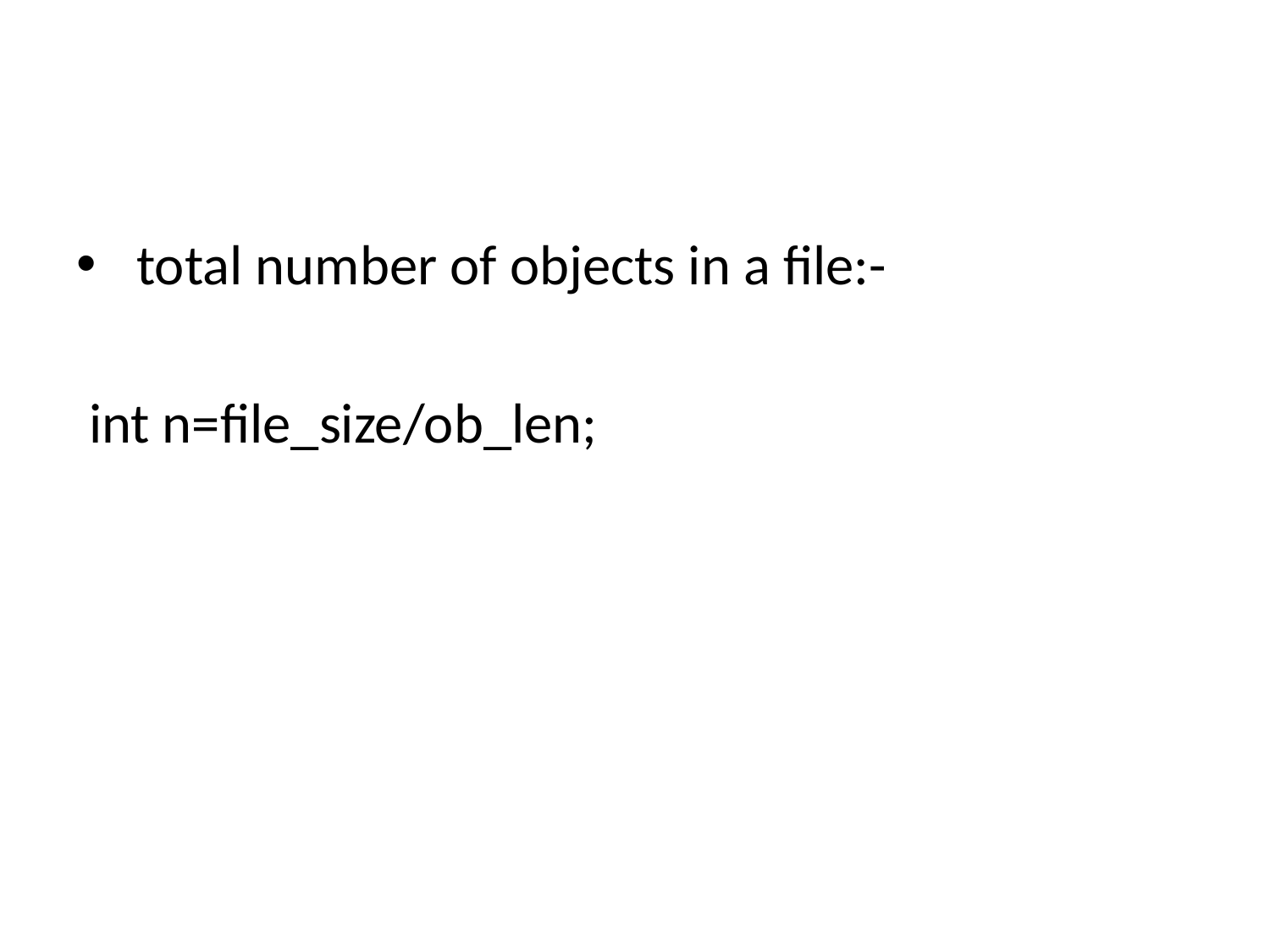

#
 total number of objects in a file:-

 int n=file_size/ob_len;